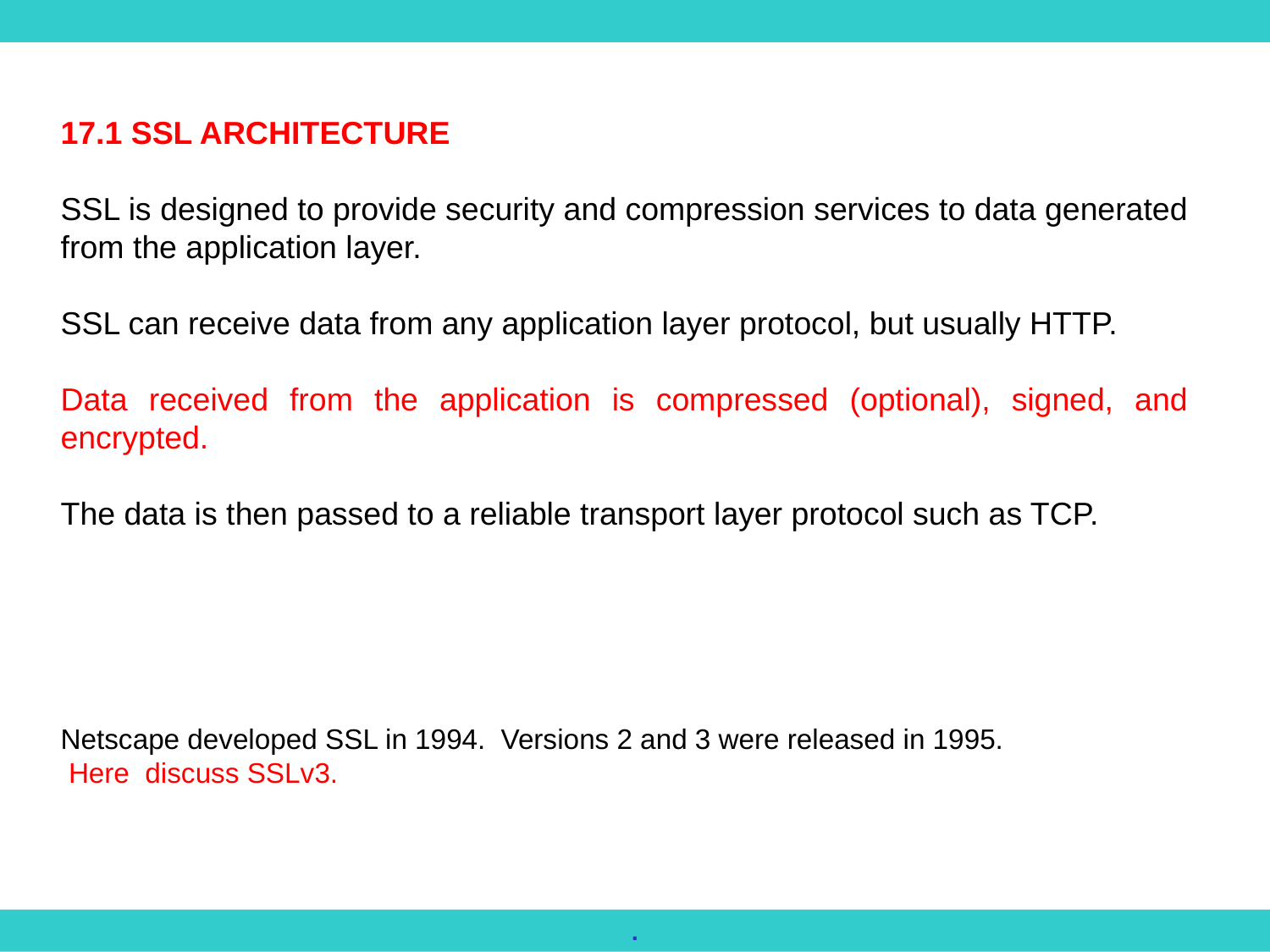

17.1 SSL ARCHITECTURE

SSL is designed to provide security and compression services to data generated from the application layer.

SSL can receive data from any application layer protocol, but usually HTTP.

Data received from the application is compressed (optional), signed, and encrypted.

The data is then passed to a reliable transport layer protocol such as TCP.

Netscape developed SSL in 1994.  Versions 2 and 3 were released in 1995.
 Here  discuss SSLv3.
.